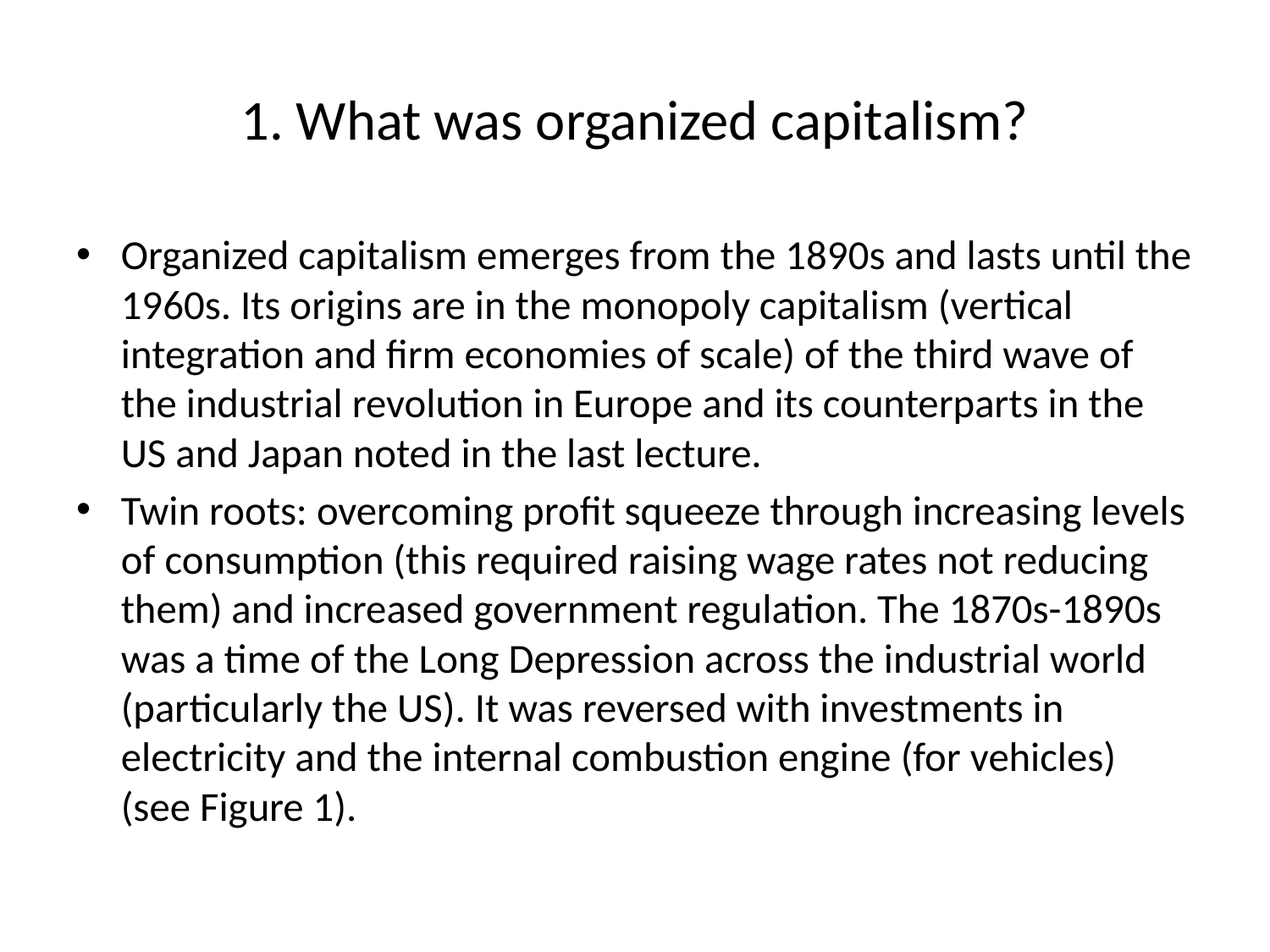

# 1. What was organized capitalism?
Organized capitalism emerges from the 1890s and lasts until the 1960s. Its origins are in the monopoly capitalism (vertical integration and firm economies of scale) of the third wave of the industrial revolution in Europe and its counterparts in the US and Japan noted in the last lecture.
Twin roots: overcoming profit squeeze through increasing levels of consumption (this required raising wage rates not reducing them) and increased government regulation. The 1870s-1890s was a time of the Long Depression across the industrial world (particularly the US). It was reversed with investments in electricity and the internal combustion engine (for vehicles) (see Figure 1).